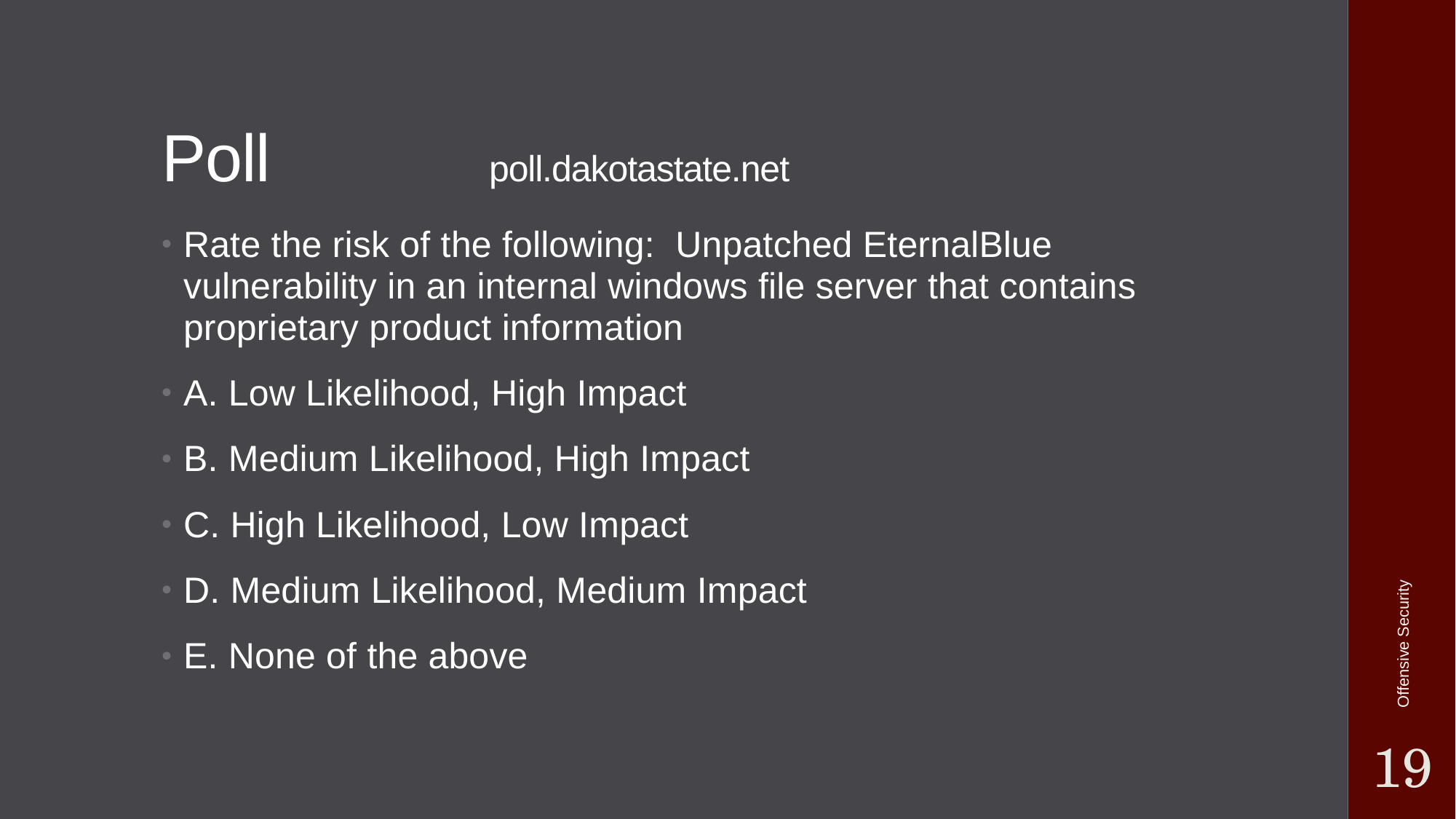

# Poll 		poll.dakotastate.net
Rate the risk of the following:  Unpatched EternalBlue vulnerability in an internal windows file server that contains proprietary product information
A. Low Likelihood, High Impact
B. Medium Likelihood, High Impact
C. High Likelihood, Low Impact
D. Medium Likelihood, Medium Impact
E. None of the above
Offensive Security
19